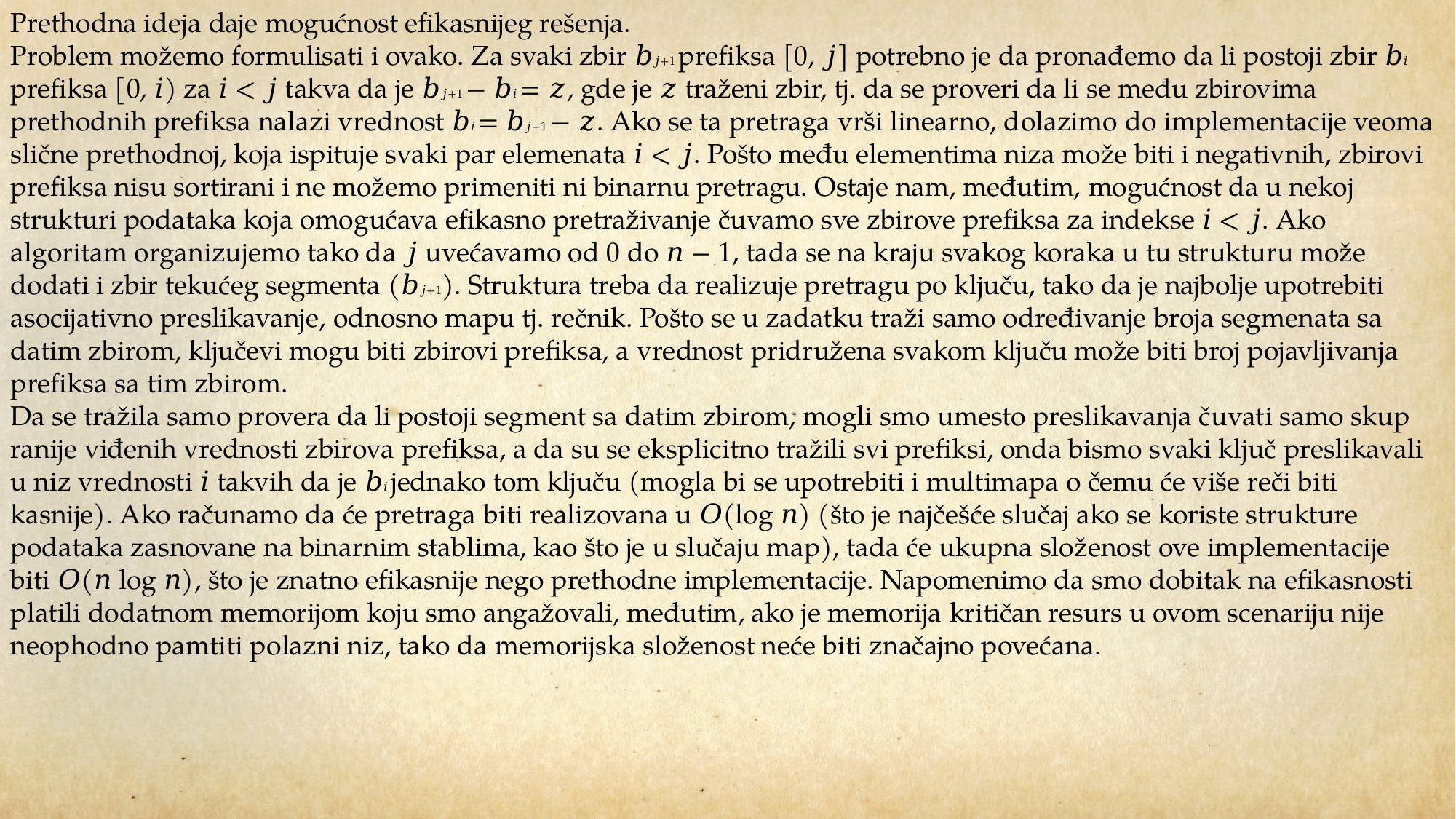

Prethodna ideja daje mogućnost efikasnijeg rešenja.
Problem možemo formulisati i ovako. Za svaki zbir 𝑏𝑗+1 prefiksa [0, 𝑗] potrebno je da pronađemo da li postoji zbir 𝑏𝑖 prefiksa [0, 𝑖) za 𝑖 < 𝑗 takva da je 𝑏𝑗+1 − 𝑏𝑖 = 𝑧, gde je 𝑧 traženi zbir, tj. da se proveri da li se među zbirovima prethodnih prefiksa nalazi vrednost 𝑏𝑖 = 𝑏𝑗+1 − 𝑧. Ako se ta pretraga vrši linearno, dolazimo do implementacije veoma slične prethodnoj, koja ispituje svaki par elemenata 𝑖 < 𝑗. Pošto među elementima niza može biti i negativnih, zbirovi prefiksa nisu sortirani i ne možemo primeniti ni binarnu pretragu. Ostaje nam, međutim, mogućnost da u nekoj strukturi podataka koja omogućava efikasno pretraživanje čuvamo sve zbirove prefiksa za indekse 𝑖 < 𝑗. Ako algoritam organizujemo tako da 𝑗 uvećavamo od 0 do 𝑛 − 1, tada se na kraju svakog koraka u tu strukturu može dodati i zbir tekućeg segmenta (𝑏𝑗+1). Struktura treba da realizuje pretragu po ključu, tako da je najbolje upotrebiti asocijativno preslikavanje, odnosno mapu tj. rečnik. Pošto se u zadatku traži samo određivanje broja segmenata sa datim zbirom, ključevi mogu biti zbirovi prefiksa, a vrednost pridružena svakom ključu može biti broj pojavljivanja prefiksa sa tim zbirom.
Da se tražila samo provera da li postoji segment sa datim zbirom, mogli smo umesto preslikavanja čuvati samo skup ranije viđenih vrednosti zbirova prefiksa, a da su se eksplicitno tražili svi prefiksi, onda bismo svaki ključ preslikavali u niz vrednosti 𝑖 takvih da je 𝑏𝑖 jednako tom ključu (mogla bi se upotrebiti i multimapa o čemu će više reči biti kasnije). Ako računamo da će pretraga biti realizovana u 𝑂(log 𝑛) (što je najčešće slučaj ako se koriste strukture podataka zasnovane na binarnim stablima, kao što je u slučaju map), tada će ukupna složenost ove implementacije biti 𝑂(𝑛 log 𝑛), što je znatno efikasnije nego prethodne implementacije. Napomenimo da smo dobitak na efikasnosti platili dodatnom memorijom koju smo angažovali, međutim, ako je memorija kritičan resurs u ovom scenariju nije neophodno pamtiti polazni niz, tako da memorijska složenost neće biti značajno povećana.